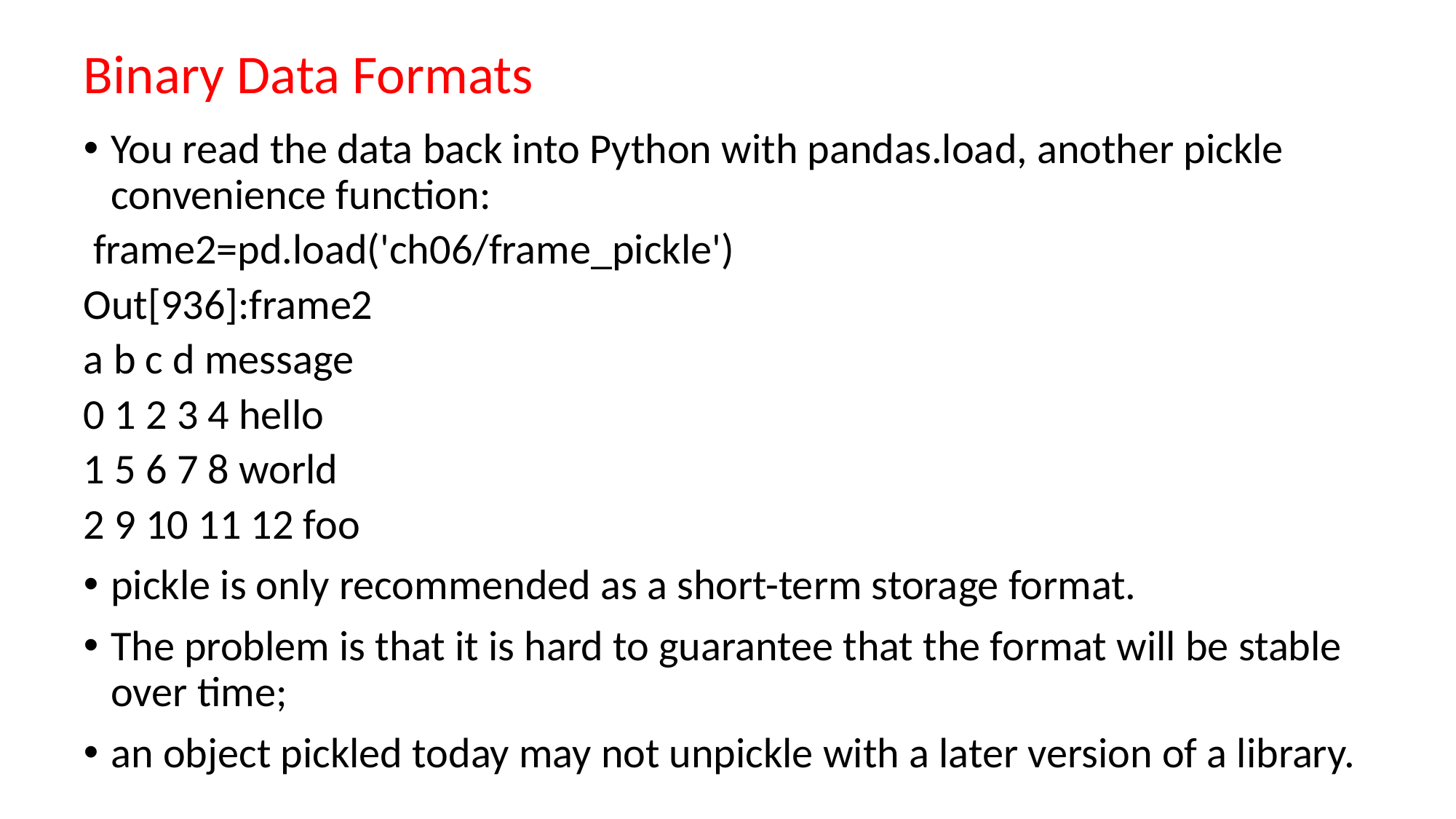

# Binary Data Formats
You read the data back into Python with pandas.load, another pickle convenience function:
 frame2=pd.load('ch06/frame_pickle')
Out[936]:frame2
a b c d message
0 1 2 3 4 hello
1 5 6 7 8 world
2 9 10 11 12 foo
pickle is only recommended as a short-term storage format.
The problem is that it is hard to guarantee that the format will be stable over time;
an object pickled today may not unpickle with a later version of a library.